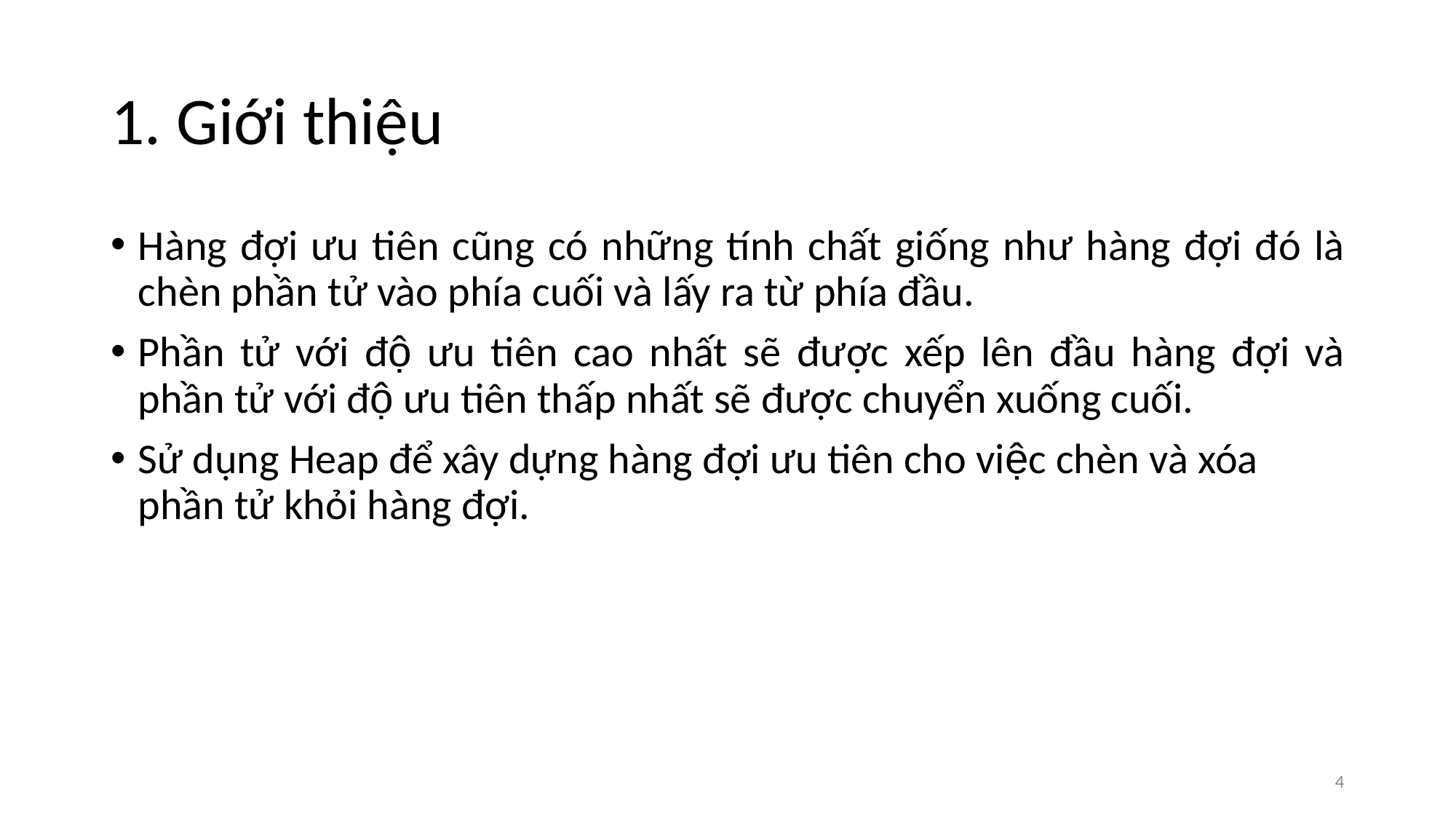

# 1. Giới thiệu
Hàng đợi ưu tiên cũng có những tính chất giống như hàng đợi đó là chèn phần tử vào phía cuối và lấy ra từ phía đầu.
Phần tử với độ ưu tiên cao nhất sẽ được xếp lên đầu hàng đợi và phần tử với độ ưu tiên thấp nhất sẽ được chuyển xuống cuối.
Sử dụng Heap để xây dựng hàng đợi ưu tiên cho việc chèn và xóa phần tử khỏi hàng đợi.
4